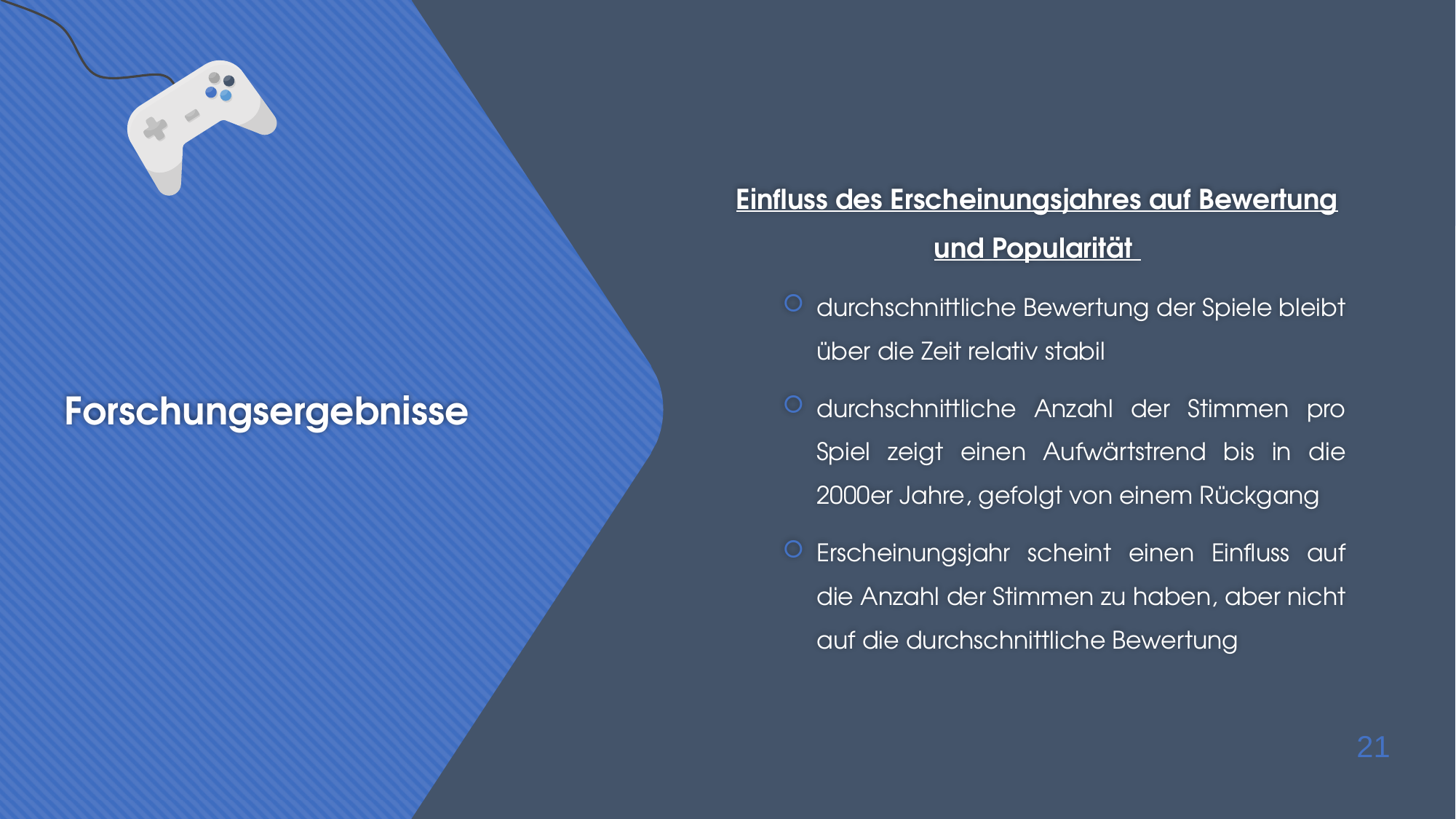

Einfluss des Erscheinungsjahres auf Bewertung und Popularität
durchschnittliche Bewertung der Spiele bleibt über die Zeit relativ stabil
durchschnittliche Anzahl der Stimmen pro Spiel zeigt einen Aufwärtstrend bis in die 2000er Jahre, gefolgt von einem Rückgang
Erscheinungsjahr scheint einen Einfluss auf die Anzahl der Stimmen zu haben, aber nicht auf die durchschnittliche Bewertung
# Forschungsergebnisse
21